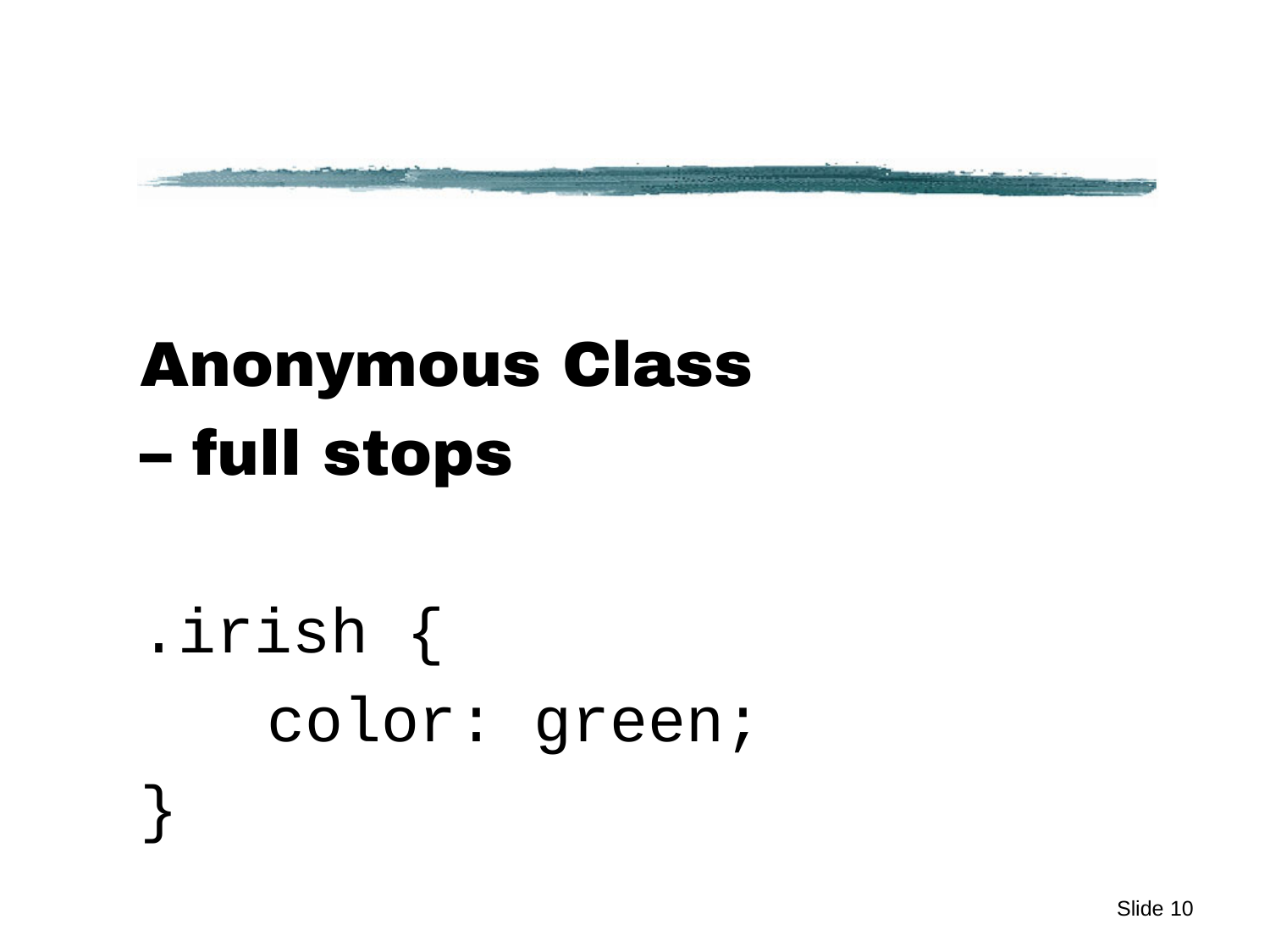

#
Anonymous Class
– full stops

.irish {
	color: green;
}

Slide 10